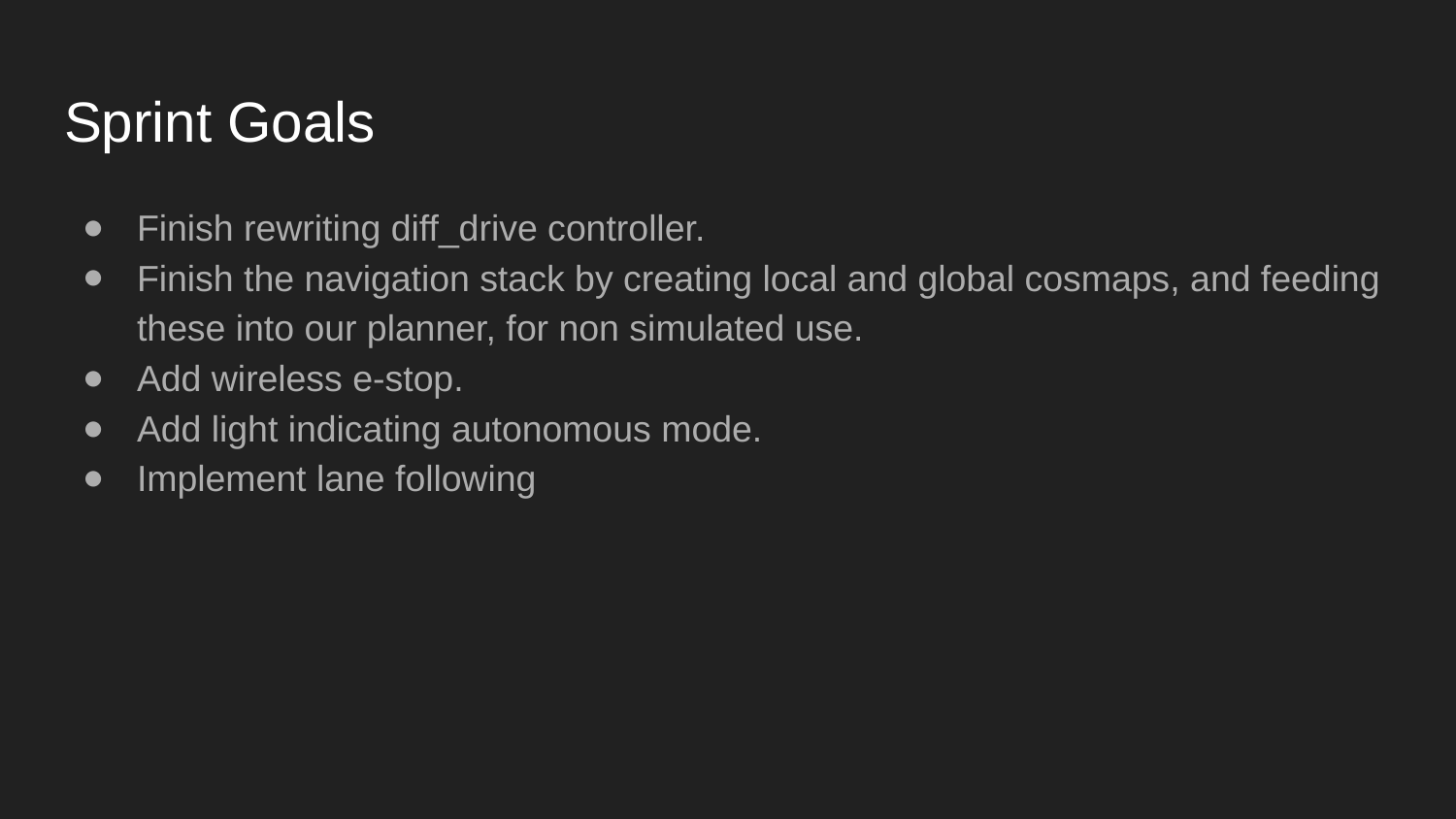

# Sprint Goals
Finish rewriting diff_drive controller.
Finish the navigation stack by creating local and global cosmaps, and feeding these into our planner, for non simulated use.
Add wireless e-stop.
Add light indicating autonomous mode.
Implement lane following